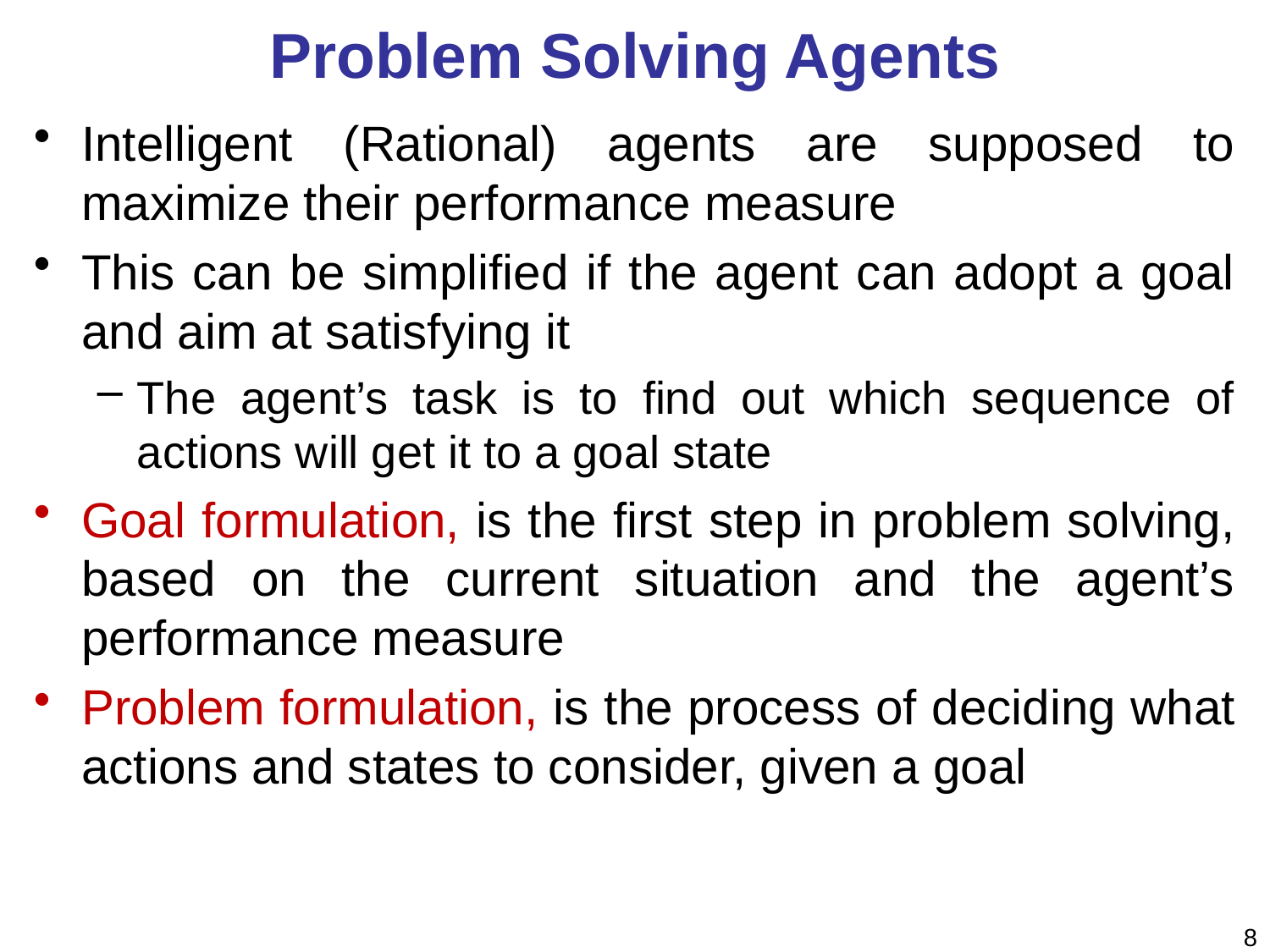

# Problem Solving Agents
Intelligent (Rational) agents are supposed to maximize their performance measure
This can be simplified if the agent can adopt a goal and aim at satisfying it
The agent’s task is to find out which sequence of actions will get it to a goal state
Goal formulation, is the first step in problem solving, based on the current situation and the agent’s performance measure
Problem formulation, is the process of deciding what actions and states to consider, given a goal

8